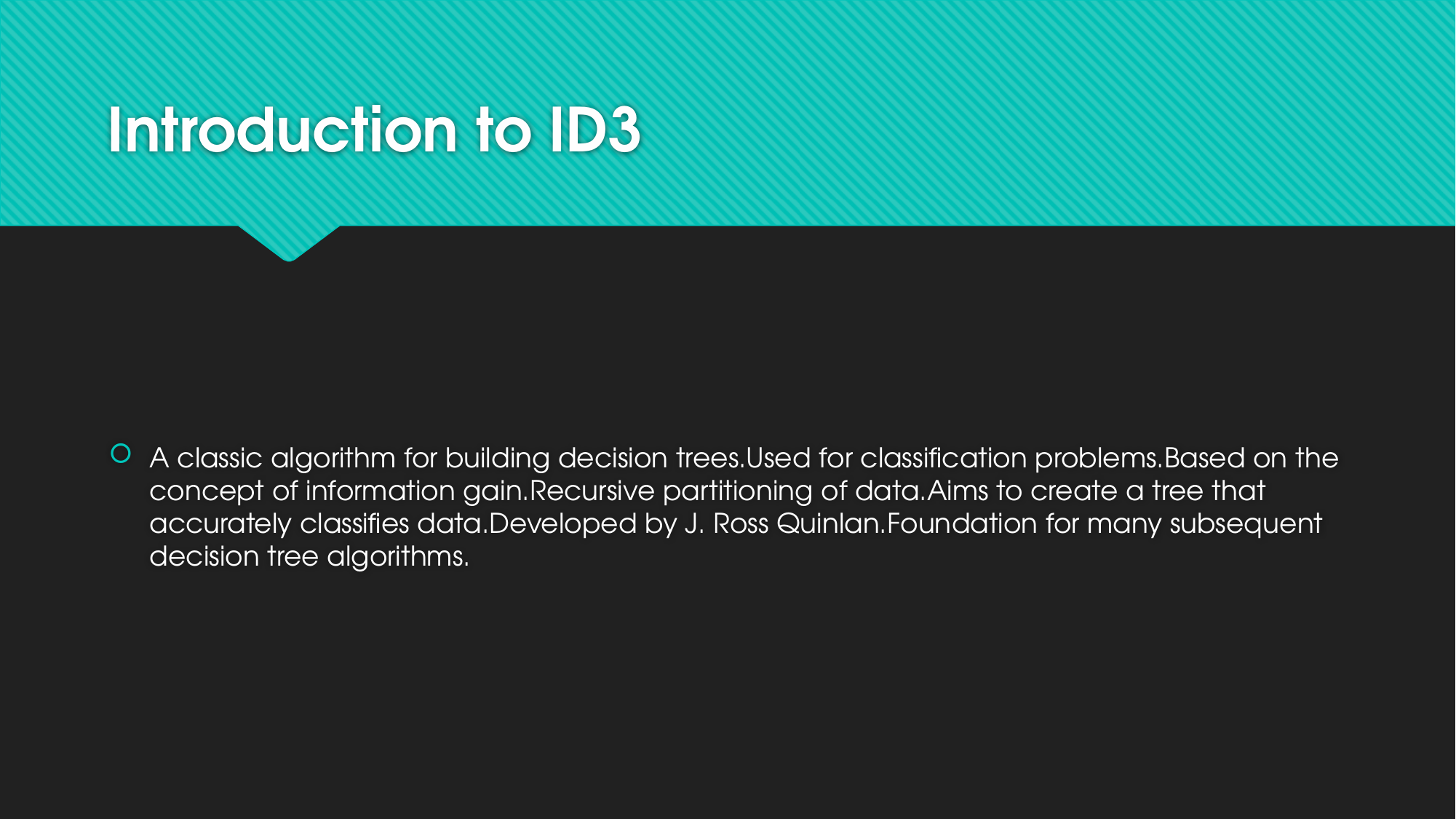

# Introduction to ID3

A classic algorithm for building decision trees.Used for classification problems.Based on the concept of information gain.Recursive partitioning of data.Aims to create a tree that accurately classifies data.Developed by J. Ross Quinlan.Foundation for many subsequent decision tree algorithms.